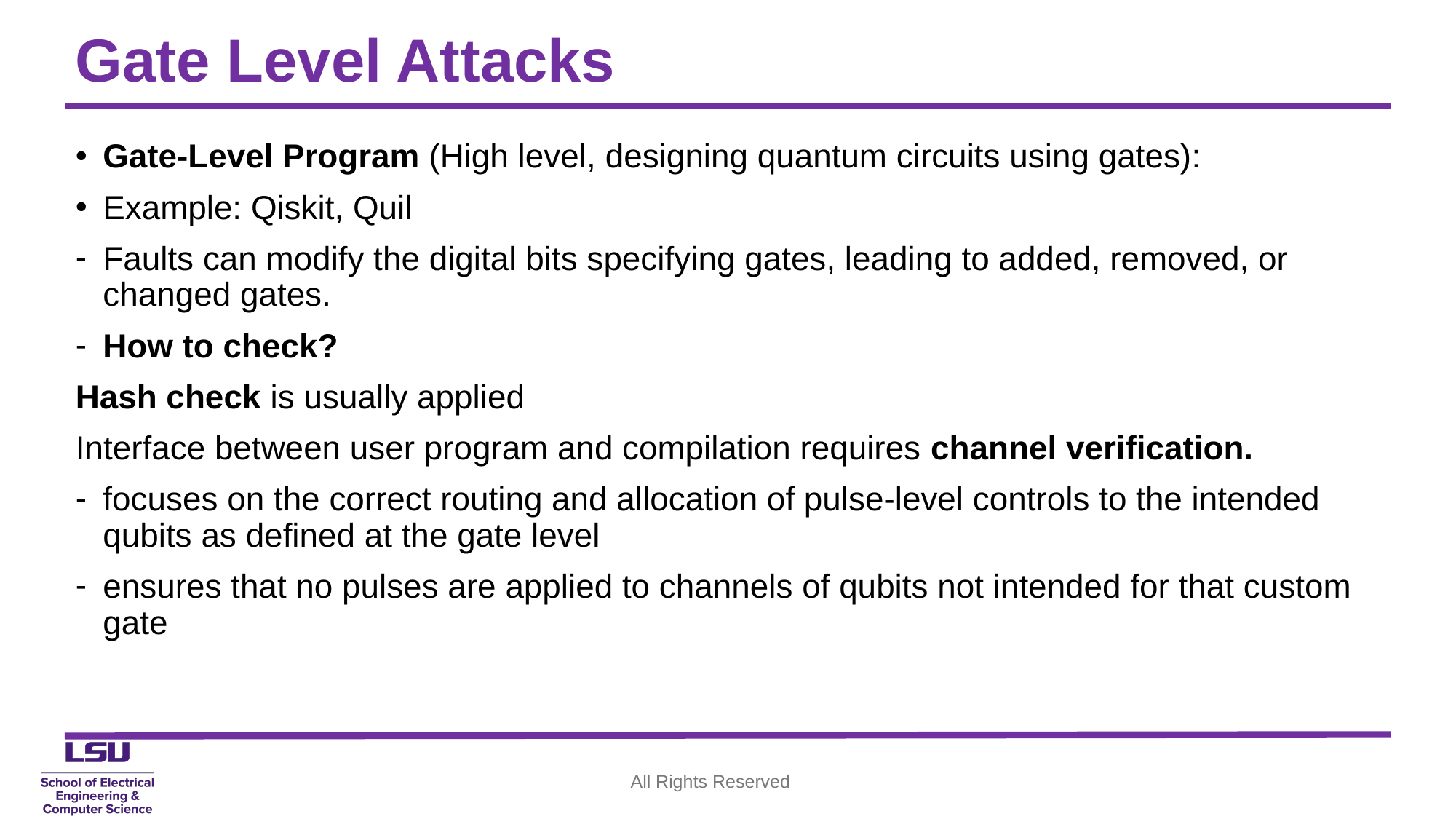

# Gate Level Attacks
Gate-Level Program (High level, designing quantum circuits using gates):
Example: Qiskit, Quil
Faults can modify the digital bits specifying gates, leading to added, removed, or changed gates.
How to check?
Hash check is usually applied
Interface between user program and compilation requires channel verification.
focuses on the correct routing and allocation of pulse-level controls to the intended qubits as defined at the gate level
ensures that no pulses are applied to channels of qubits not intended for that custom gate

All Rights Reserved